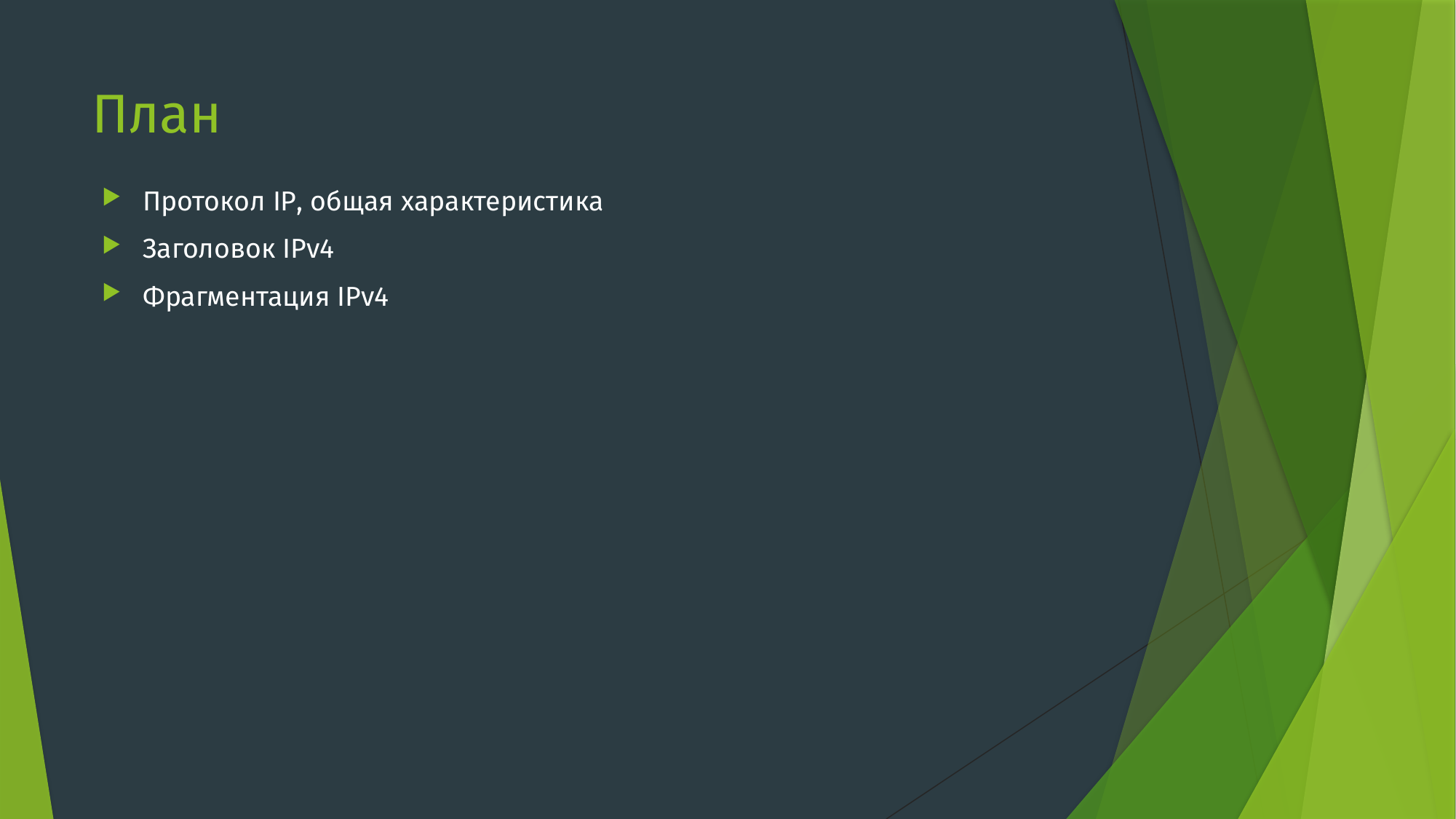

# План
Протокол IP, общая характеристика
Заголовок IPv4
Фрагментация IPv4